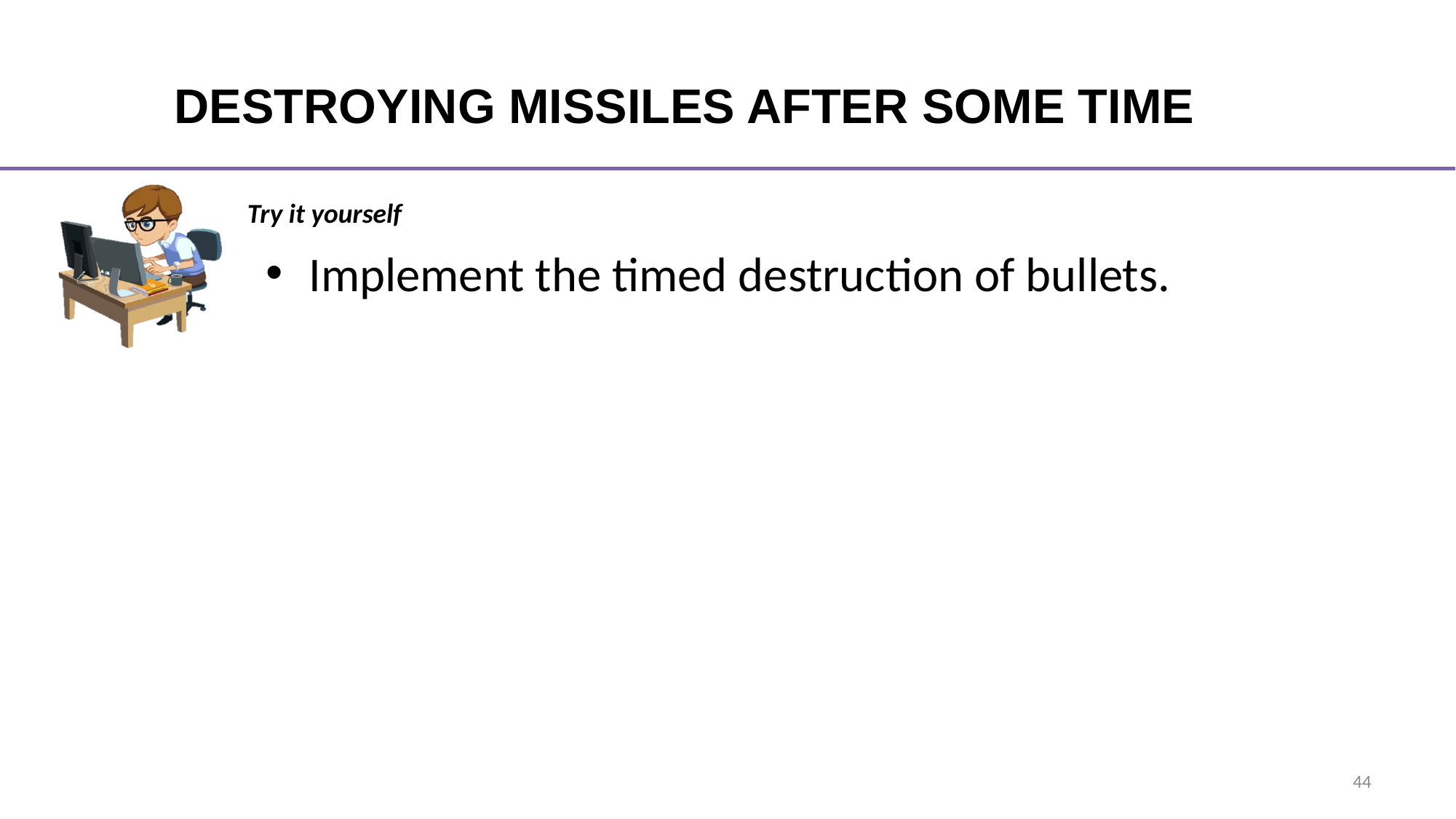

# Destroying missiles after some time
Implement the timed destruction of bullets.
44